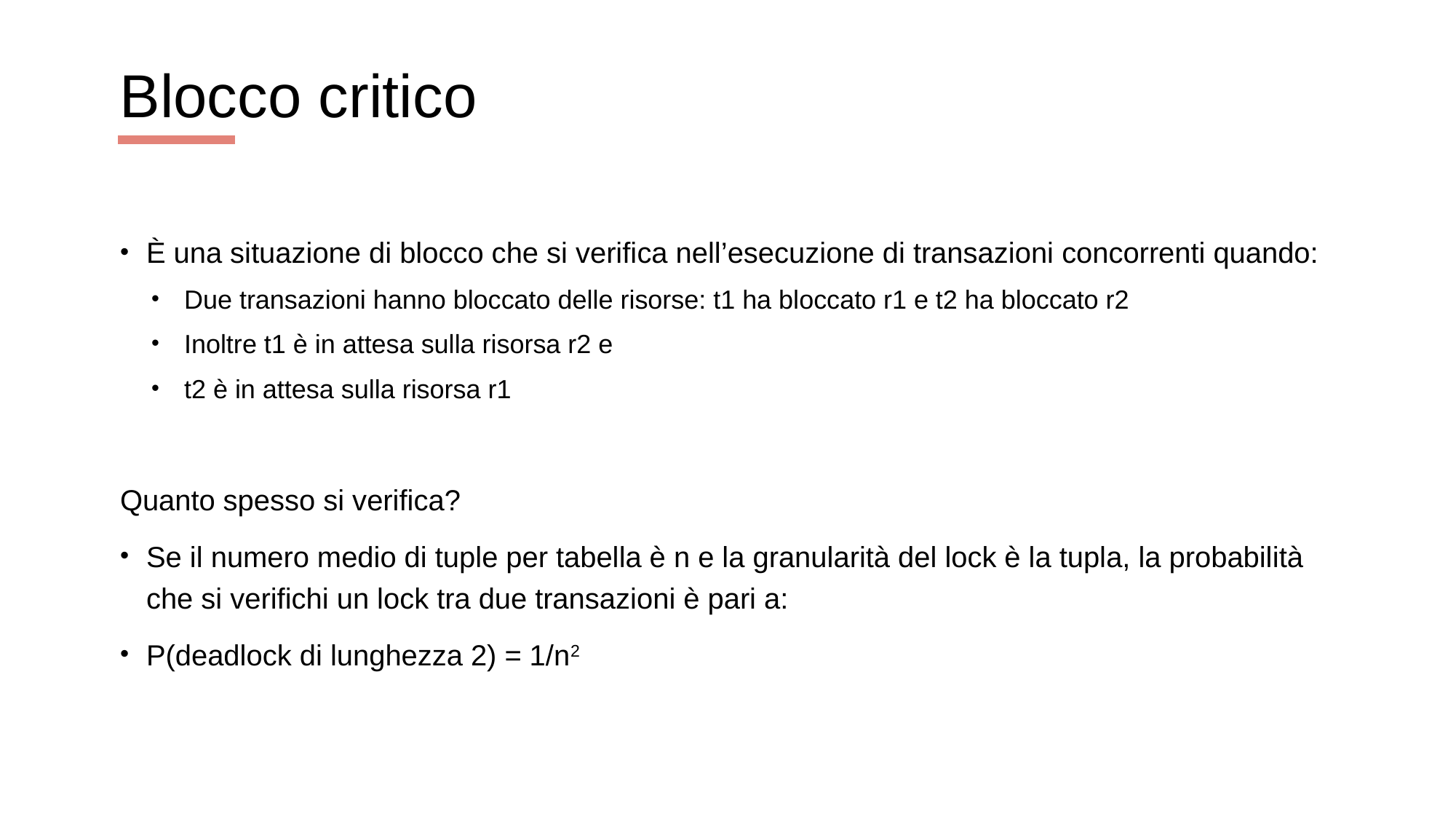

# Blocco critico
È una situazione di blocco che si verifica nell’esecuzione di transazioni concorrenti quando:
Due transazioni hanno bloccato delle risorse: t1 ha bloccato r1 e t2 ha bloccato r2
Inoltre t1 è in attesa sulla risorsa r2 e
t2 è in attesa sulla risorsa r1

Quanto spesso si verifica?
Se il numero medio di tuple per tabella è n e la granularità del lock è la tupla, la probabilità che si verifichi un lock tra due transazioni è pari a:
P(deadlock di lunghezza 2) = 1/n2